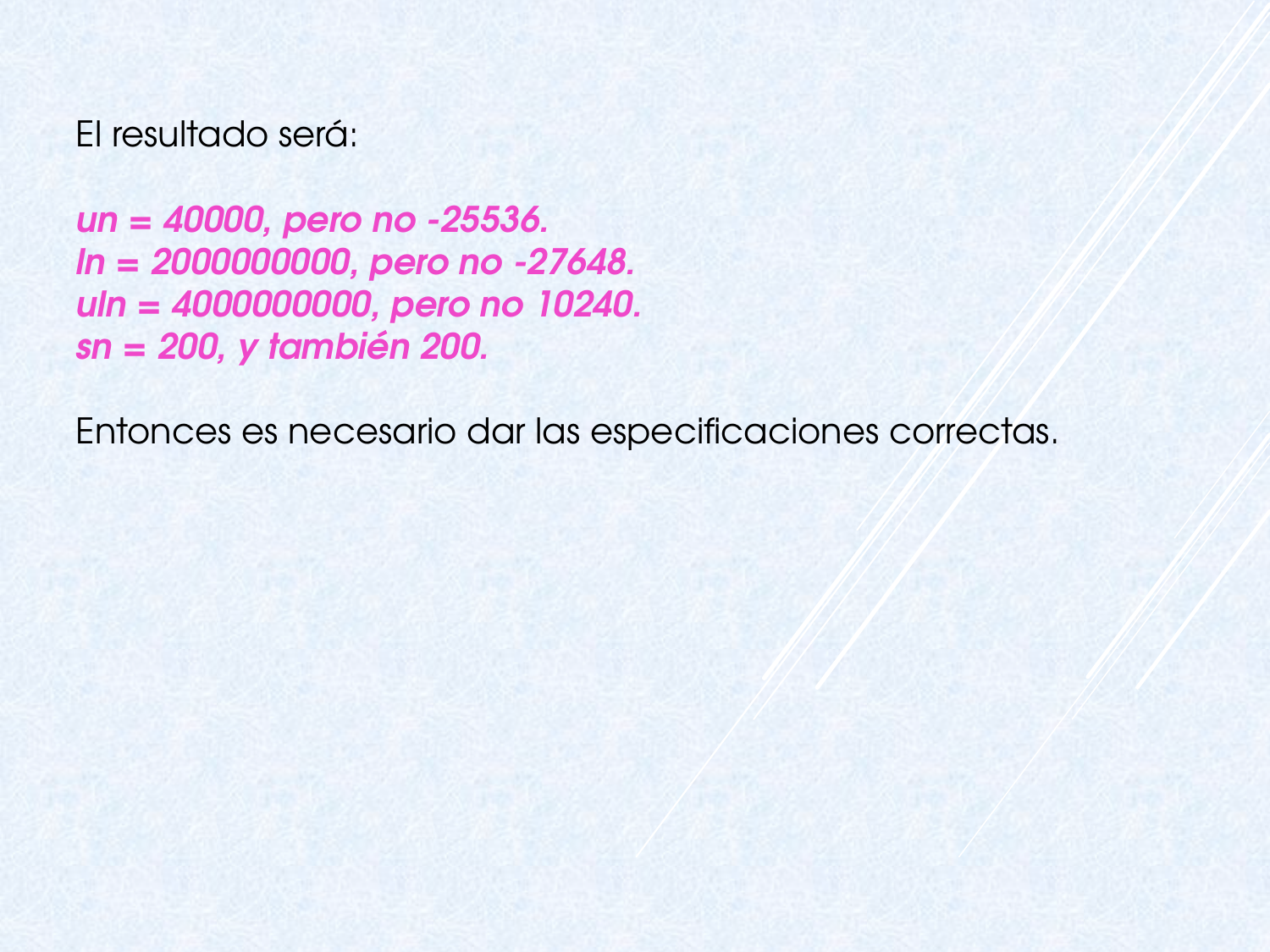

El resultado será:

un = 40000, pero no -25536.
ln = 2000000000, pero no -27648.
uln = 4000000000, pero no 10240.
sn = 200, y también 200.

Entonces es necesario dar las especificaciones correctas.